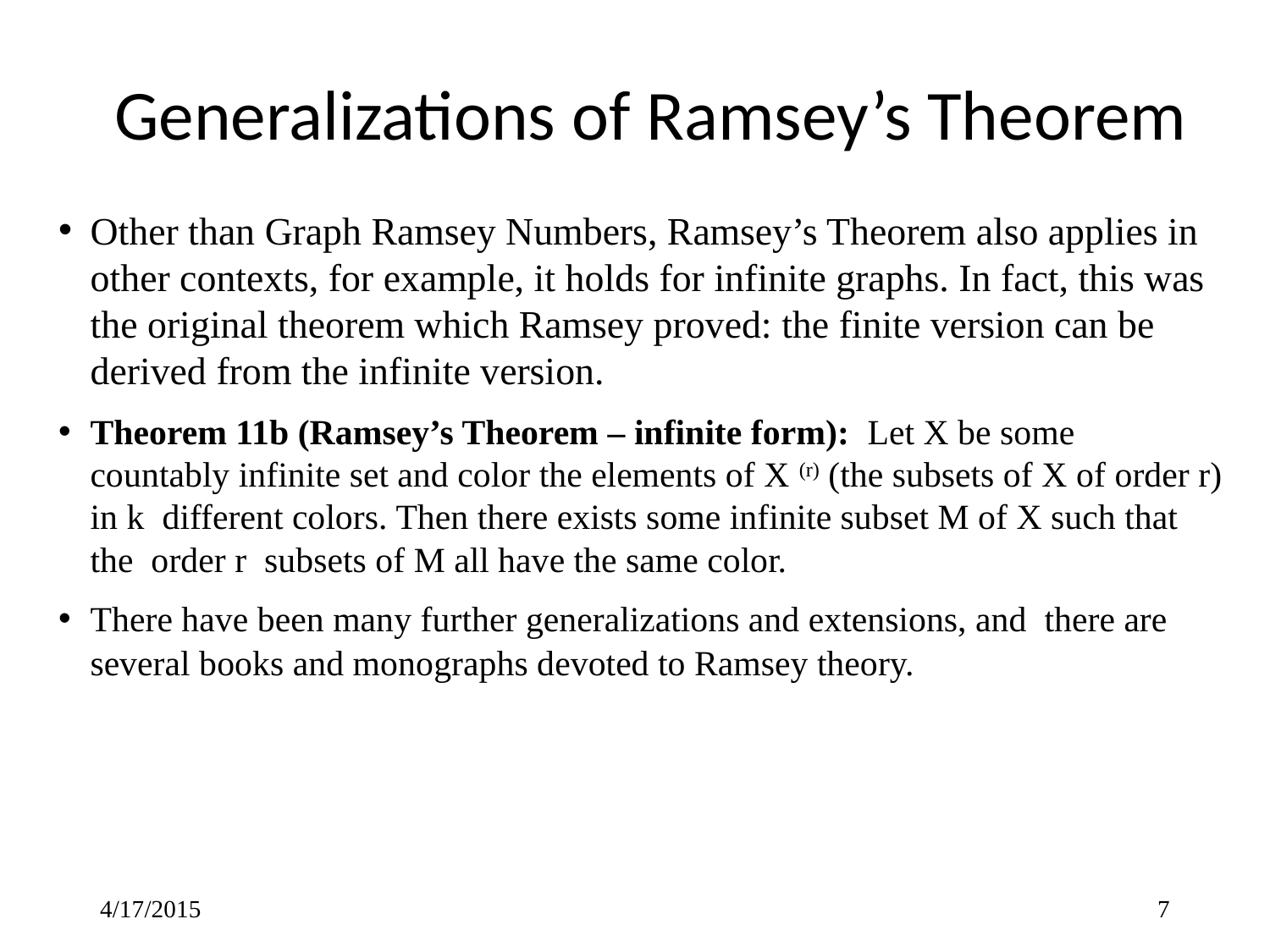

# Generalizations of Ramsey’s Theorem
Other than Graph Ramsey Numbers, Ramsey’s Theorem also applies in other contexts, for example, it holds for infinite graphs. In fact, this was the original theorem which Ramsey proved: the finite version can be derived from the infinite version.
Theorem 11b (Ramsey’s Theorem – infinite form):  Let X be some countably infinite set and color the elements of X (r) (the subsets of X of order r) in k  different colors. Then there exists some infinite subset M of X such that the  order r  subsets of M all have the same color.
There have been many further generalizations and extensions, and  there are several books and monographs devoted to Ramsey theory.
4/17/2015
7